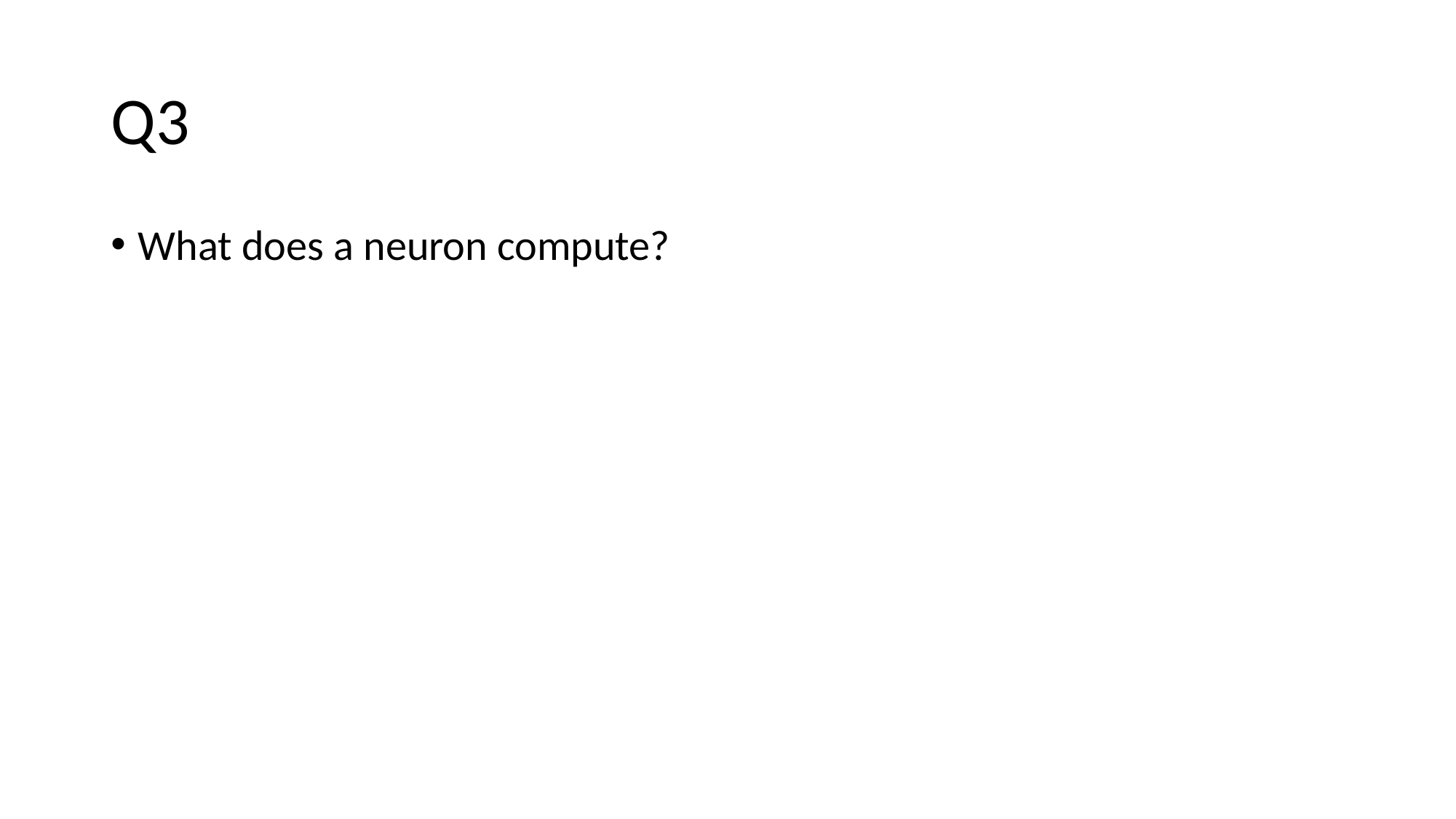

# Q3
What does a neuron compute?